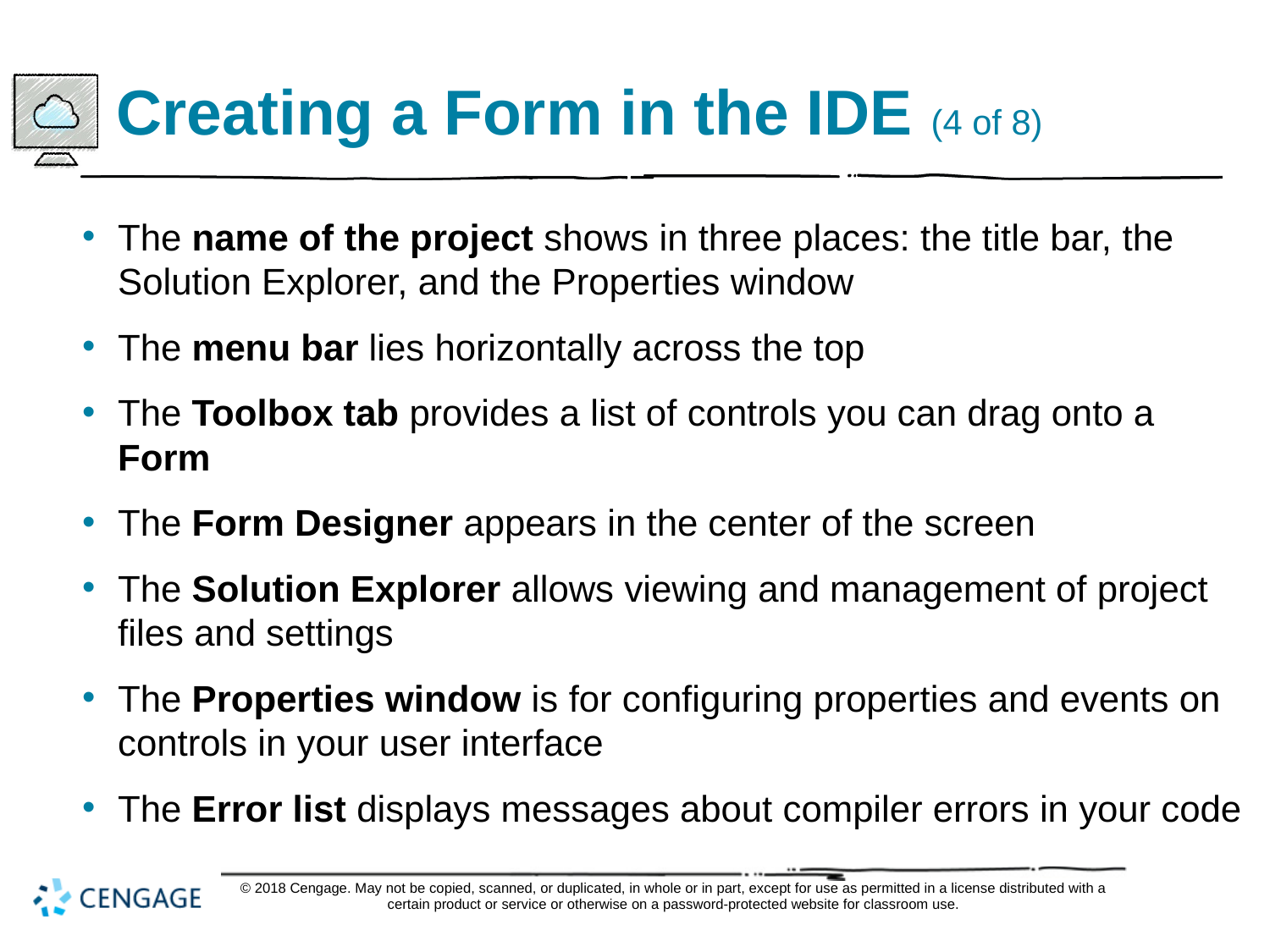

# Creating a Form in the IDE (4 of 8)
The name of the project shows in three places: the title bar, the Solution Explorer, and the Properties window
The menu bar lies horizontally across the top
The Toolbox tab provides a list of controls you can drag onto a Form
The Form Designer appears in the center of the screen
The Solution Explorer allows viewing and management of project files and settings
The Properties window is for configuring properties and events on controls in your user interface
The Error list displays messages about compiler errors in your code
© 2018 Cengage. May not be copied, scanned, or duplicated, in whole or in part, except for use as permitted in a license distributed with a certain product or service or otherwise on a password-protected website for classroom use.